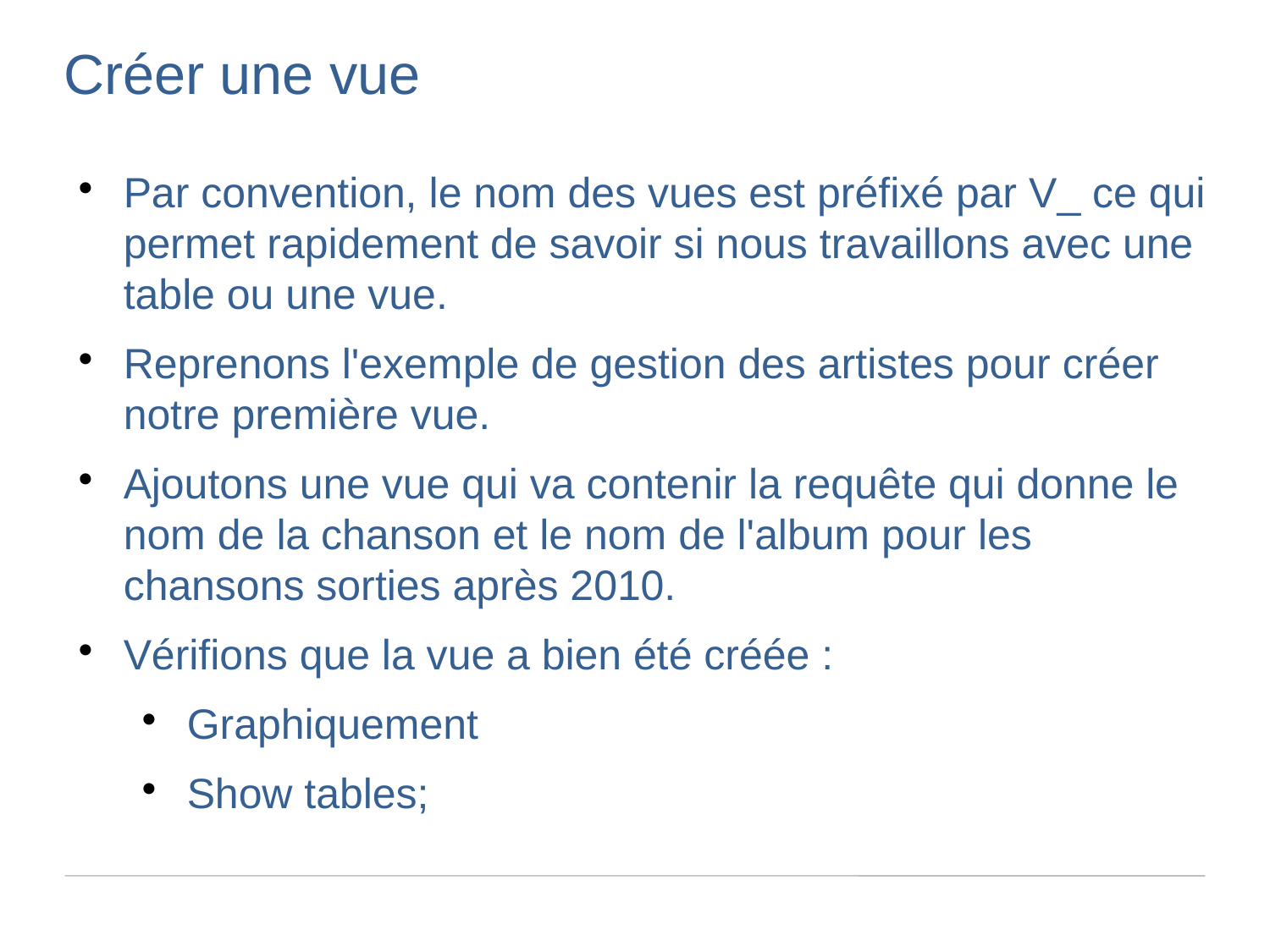

Créer une vue

Par convention, le nom des vues est préfixé par V_ ce qui permet rapidement de savoir si nous travaillons avec une table ou une vue.
Reprenons l'exemple de gestion des artistes pour créer notre première vue.
Ajoutons une vue qui va contenir la requête qui donne le nom de la chanson et le nom de l'album pour les chansons sorties après 2010.
Vérifions que la vue a bien été créée :
Graphiquement
Show tables;